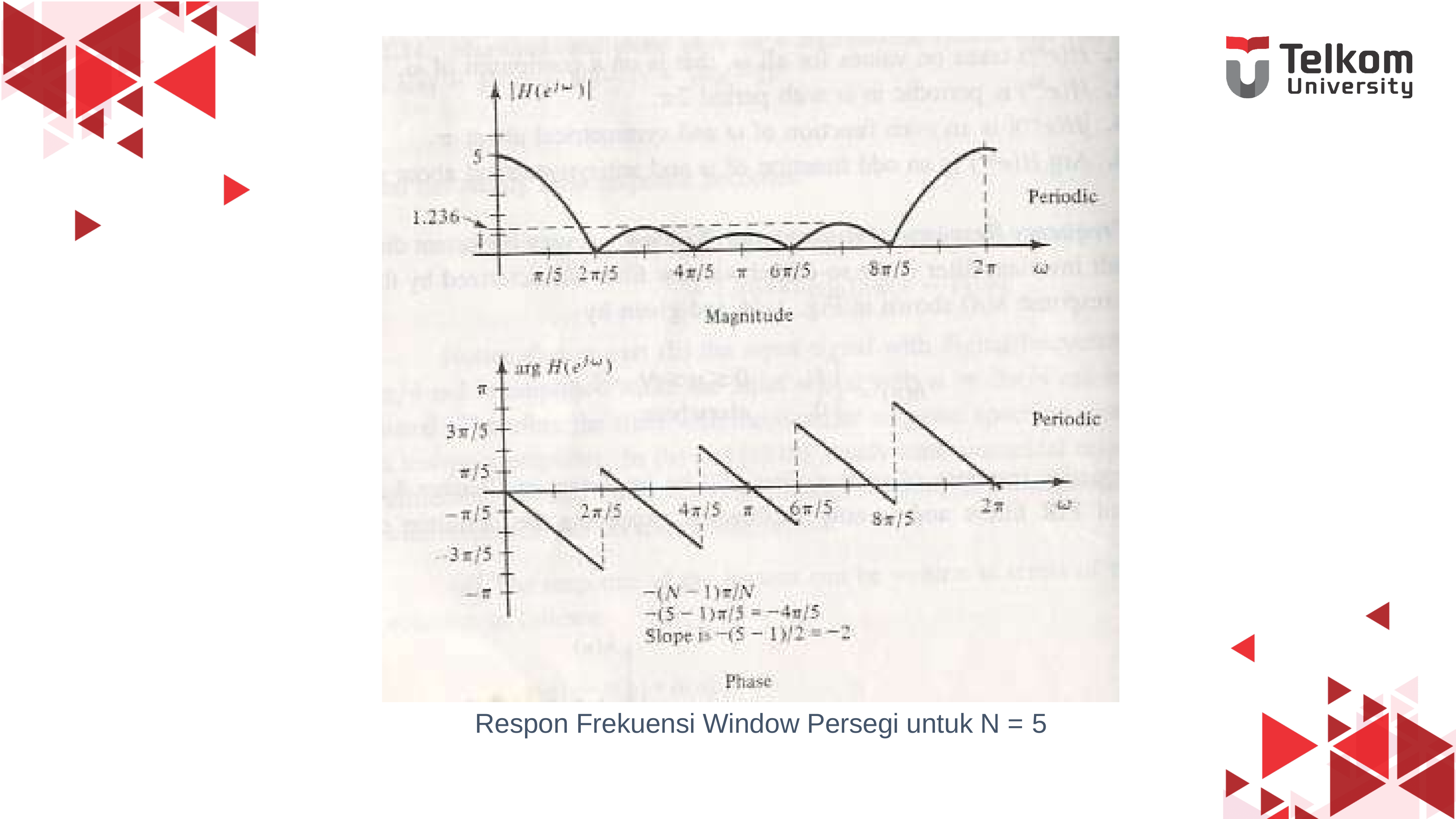

Respon Frekuensi Window Persegi untuk N = 5
17
Edisi Semester 1 17/18 EYH